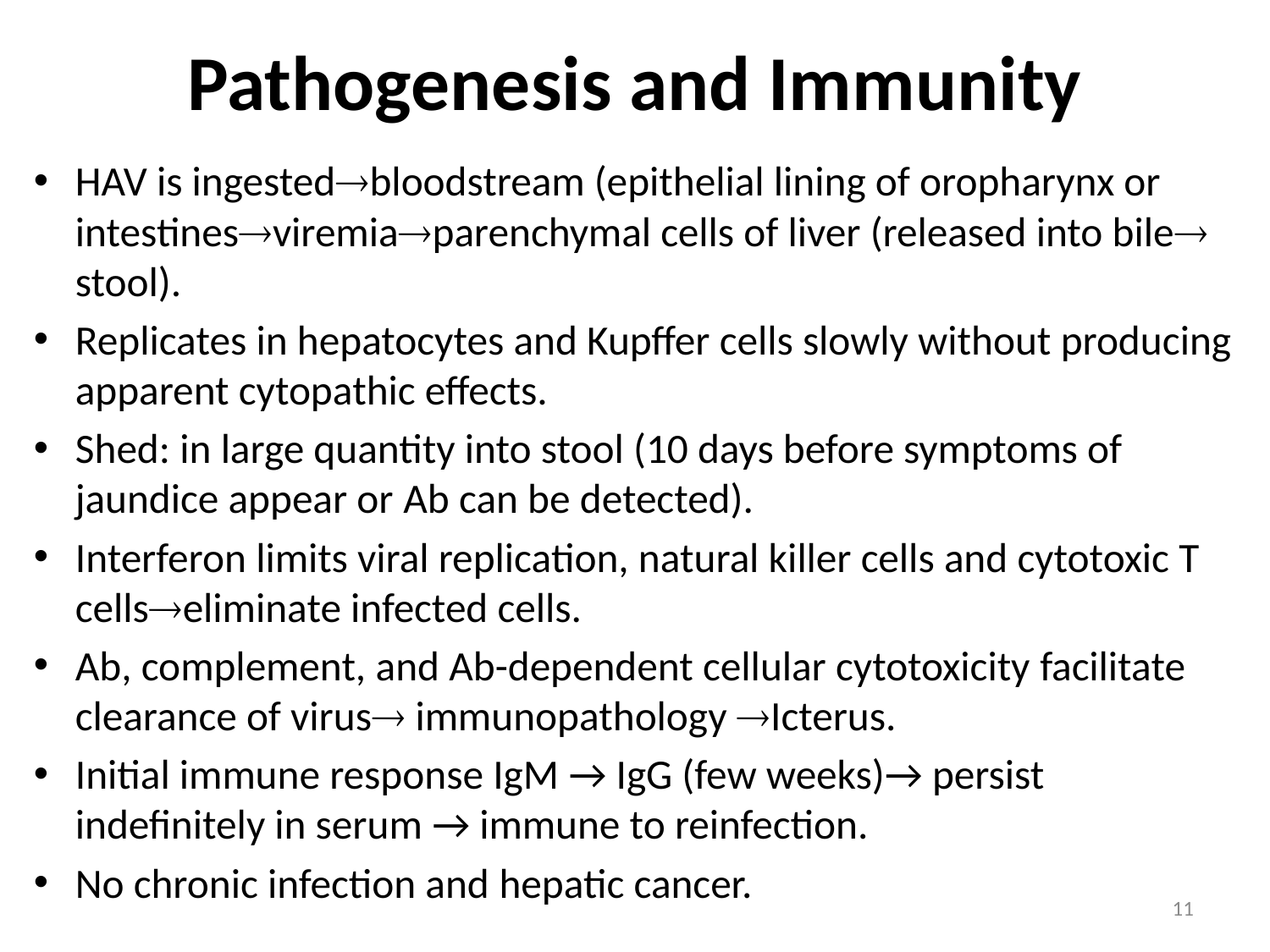

# Pathogenesis and Immunity
HAV is ingested→bloodstream (epithelial lining of oropharynx or intestines→viremia→parenchymal cells of liver (released into bile→ stool).
Replicates in hepatocytes and Kupffer cells slowly without producing apparent cytopathic effects.
Shed: in large quantity into stool (10 days before symptoms of jaundice appear or Ab can be detected).
Interferon limits viral replication, natural killer cells and cytotoxic T cells→eliminate infected cells.
Ab, complement, and Ab-dependent cellular cytotoxicity facilitate clearance of virus→ immunopathology →Icterus.
Initial immune response IgM → IgG (few weeks)→ persist indefinitely in serum → immune to reinfection.
No chronic infection and hepatic cancer.

11